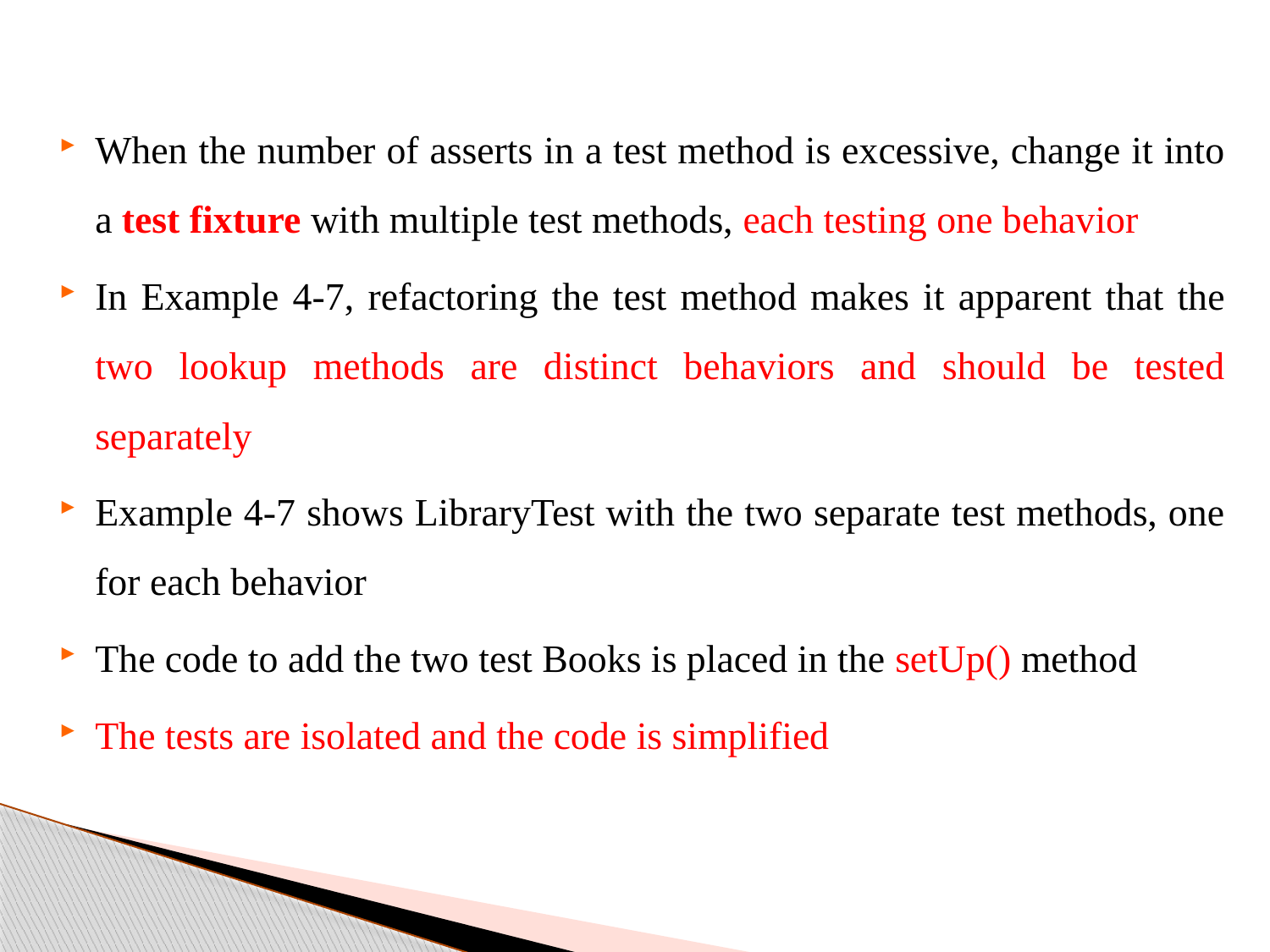

When the number of asserts in a test method is excessive, change it into a test fixture with multiple test methods, each testing one behavior
In Example 4-7, refactoring the test method makes it apparent that the two lookup methods are distinct behaviors and should be tested separately
Example 4-7 shows LibraryTest with the two separate test methods, one for each behavior
The code to add the two test Books is placed in the setUp() method
The tests are isolated and the code is simplified